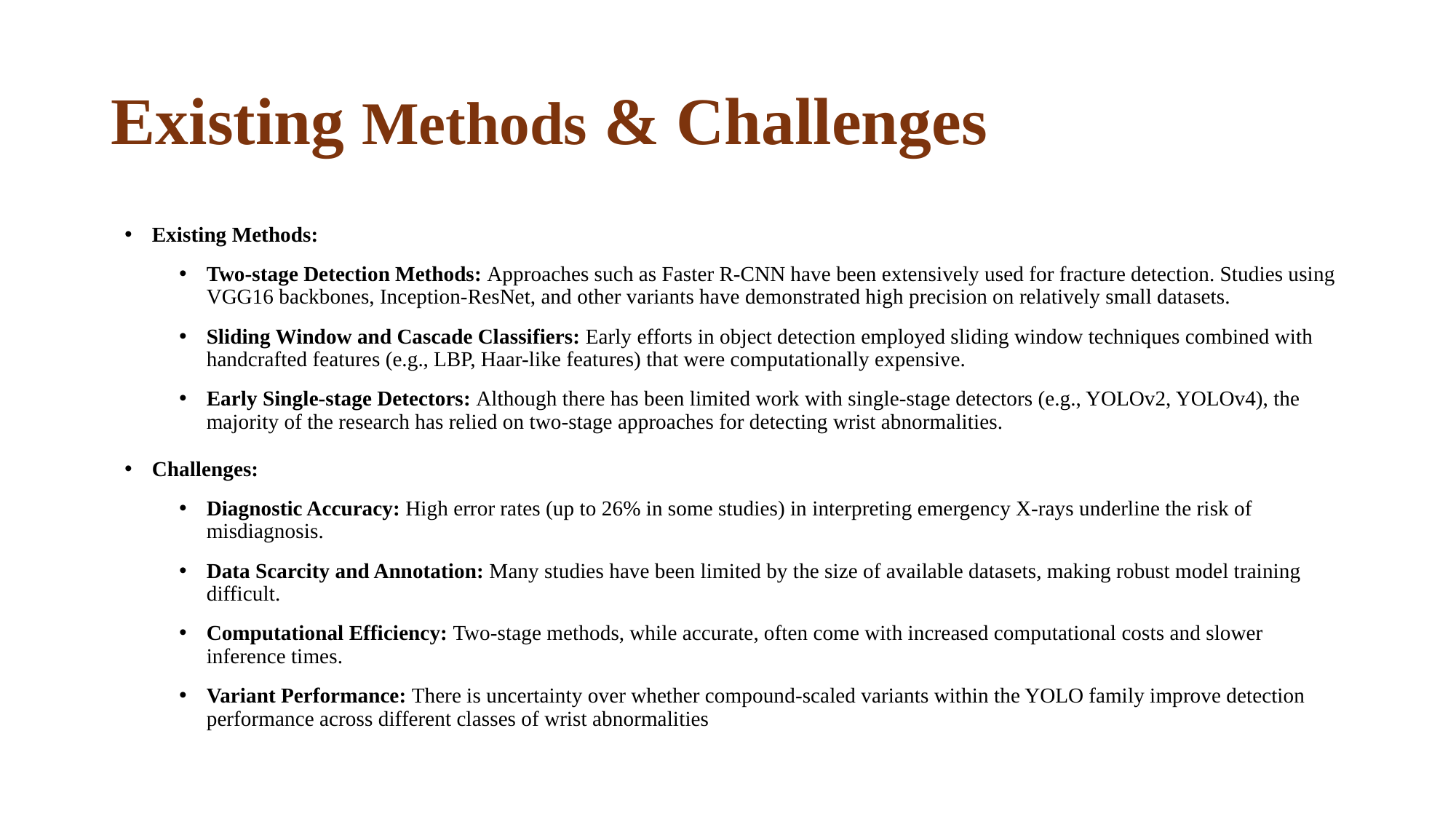

# Existing Methods & Challenges
Existing Methods:
Two-stage Detection Methods: Approaches such as Faster R-CNN have been extensively used for fracture detection. Studies using VGG16 backbones, Inception-ResNet, and other variants have demonstrated high precision on relatively small datasets.
Sliding Window and Cascade Classifiers: Early efforts in object detection employed sliding window techniques combined with handcrafted features (e.g., LBP, Haar-like features) that were computationally expensive.
Early Single-stage Detectors: Although there has been limited work with single-stage detectors (e.g., YOLOv2, YOLOv4), the majority of the research has relied on two-stage approaches for detecting wrist abnormalities.
Challenges:
Diagnostic Accuracy: High error rates (up to 26% in some studies) in interpreting emergency X-rays underline the risk of misdiagnosis.
Data Scarcity and Annotation: Many studies have been limited by the size of available datasets, making robust model training difficult.
Computational Efficiency: Two-stage methods, while accurate, often come with increased computational costs and slower inference times.
Variant Performance: There is uncertainty over whether compound-scaled variants within the YOLO family improve detection performance across different classes of wrist abnormalities